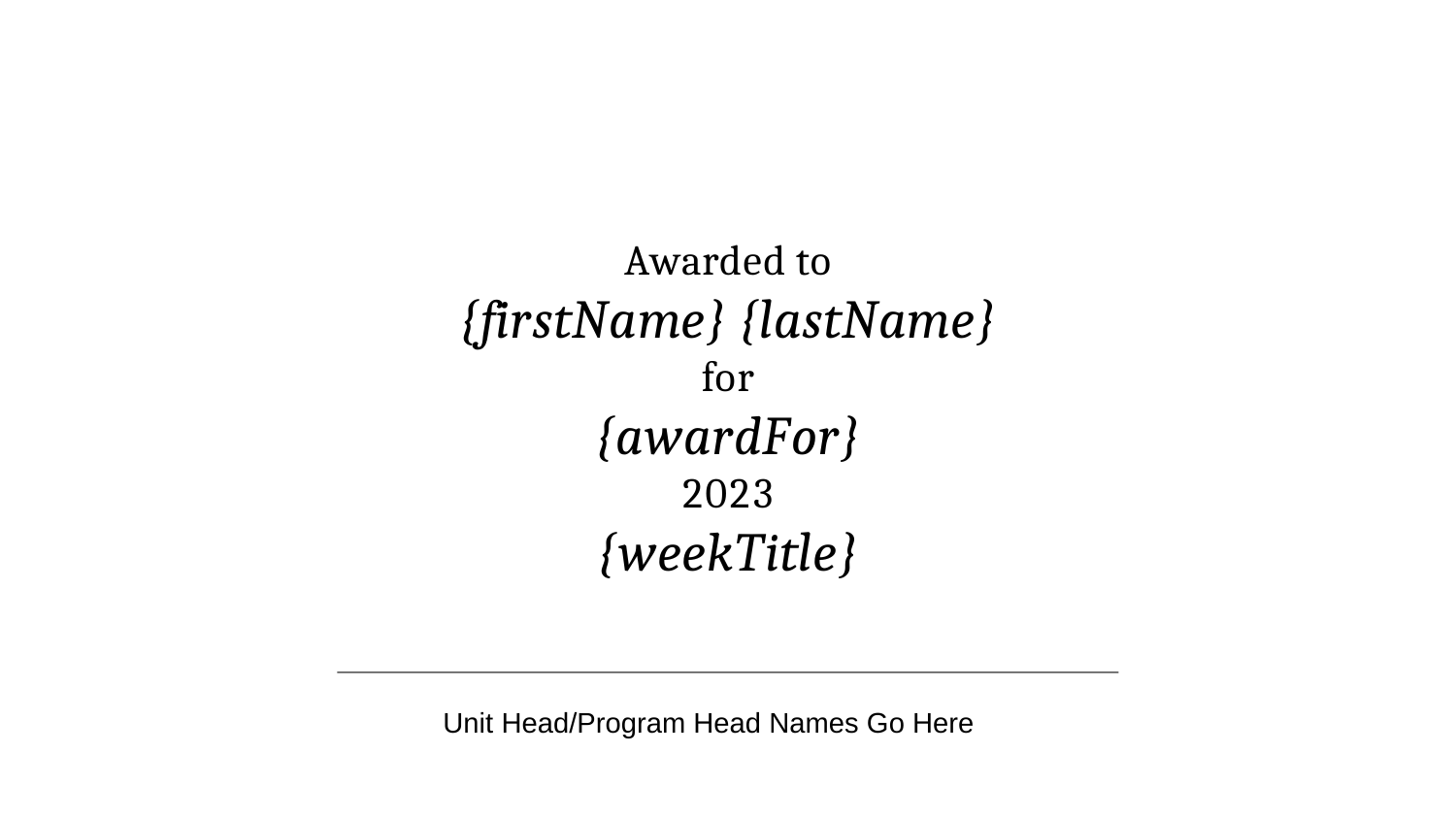

Awarded to
{firstName} {lastName}
for
{awardFor}
2023
{weekTitle}

Unit Head/Program Head Names Go Here